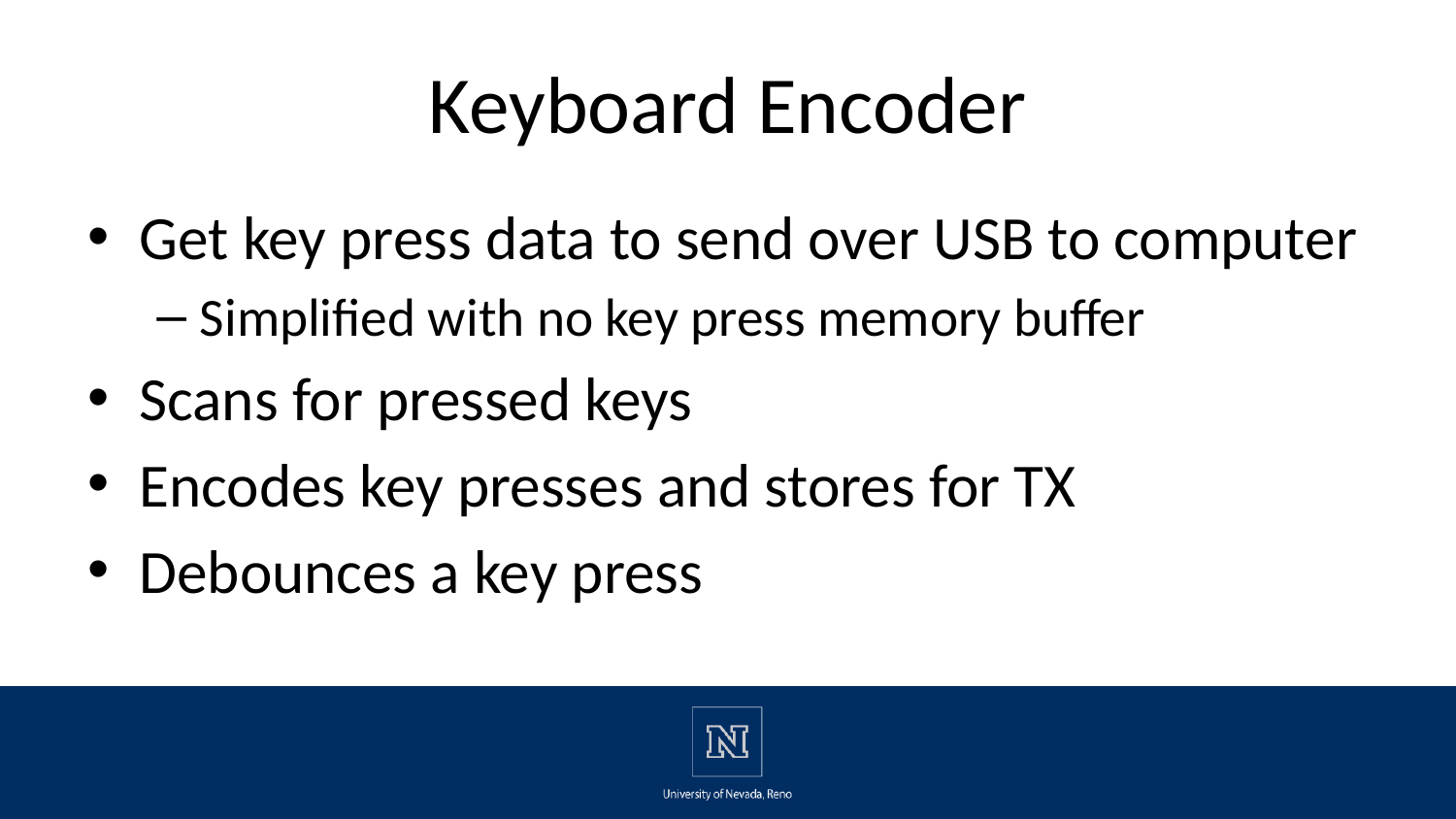

# Keyboard Encoder
Get key press data to send over USB to computer
Simplified with no key press memory buffer
Scans for pressed keys
Encodes key presses and stores for TX
Debounces a key press